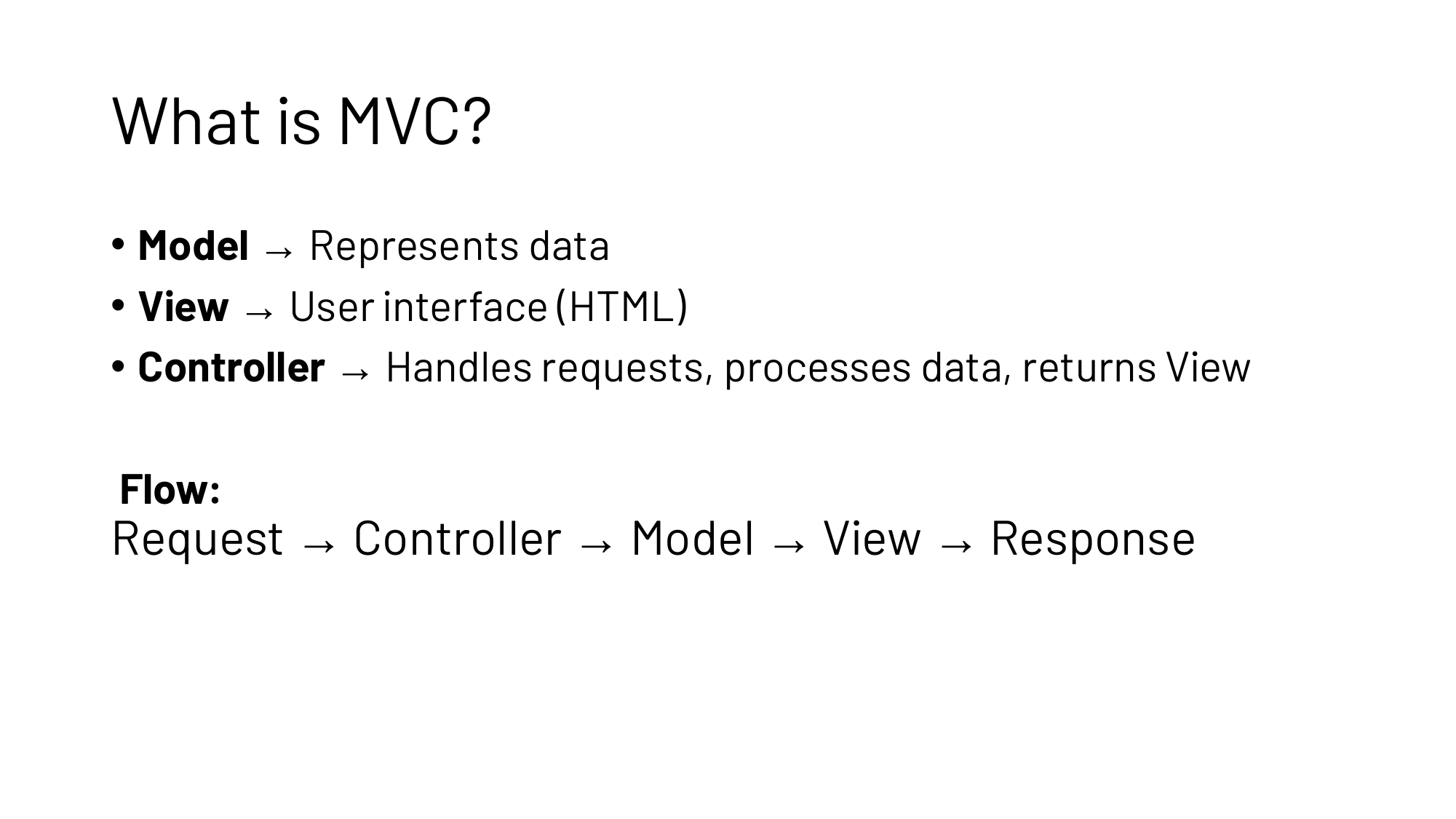

# What is MVC?
Model → Represents data
View → User interface (HTML)
Controller → Handles requests, processes data, returns View

 Flow:
Request → Controller → Model → View → Response